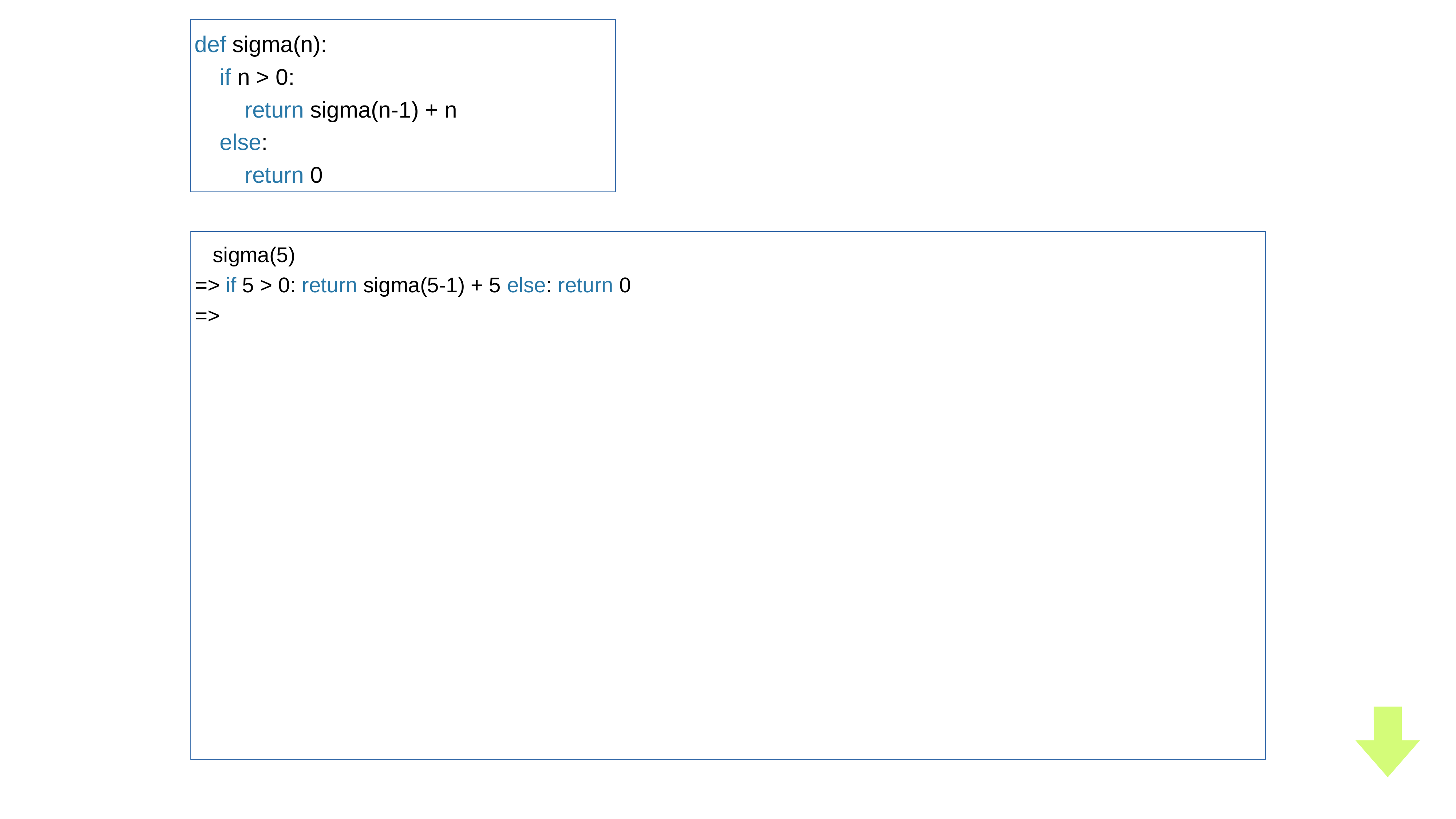

def sigma(n):
    if n > 0:
        return sigma(n-1) + n
    else:
        return 0
   sigma(5)
=> if 5 > 0: return sigma(5-1) + 5 else: return 0
=>